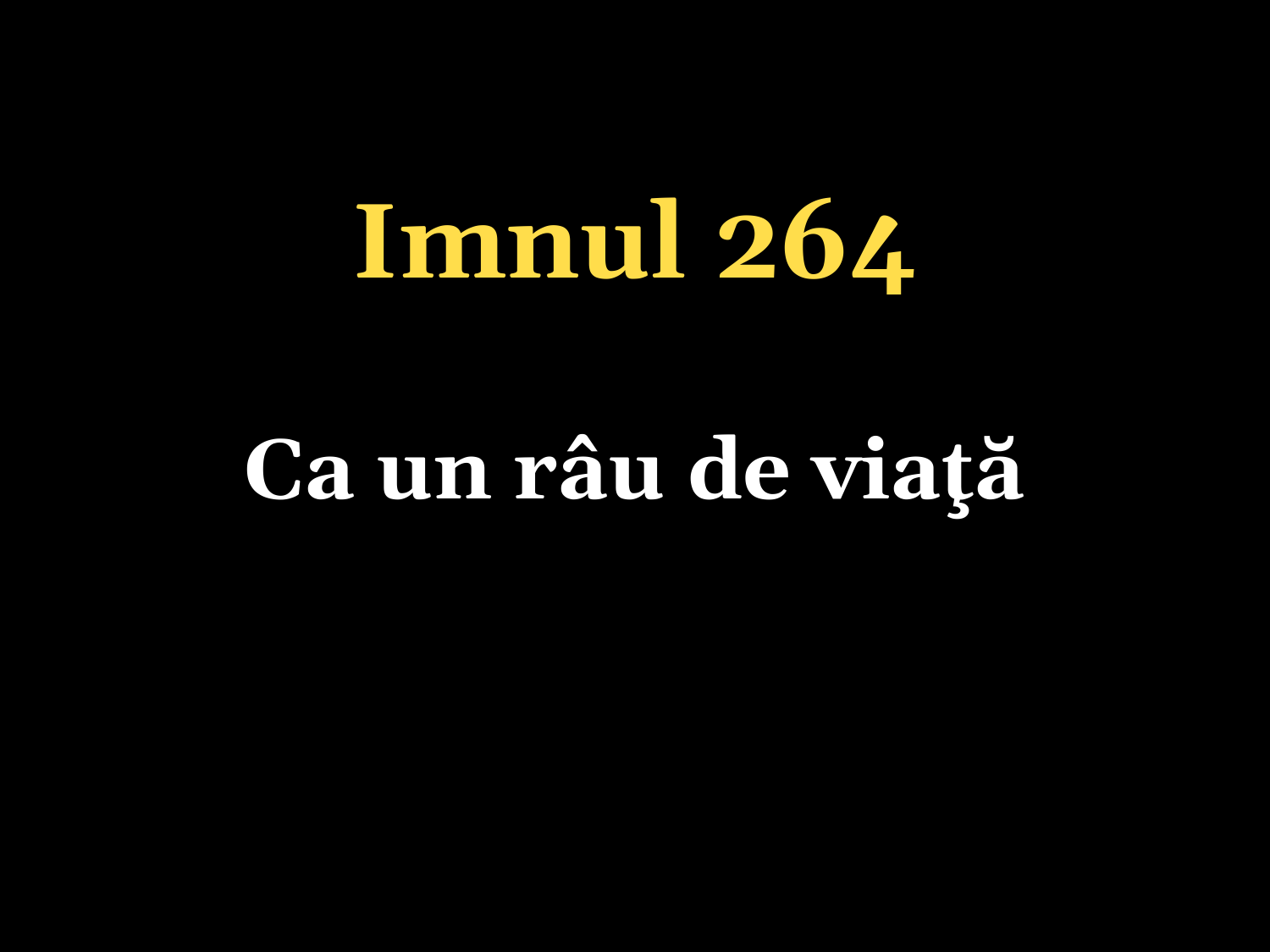

Imnul 264

Ca un râu de viaţă
131/920